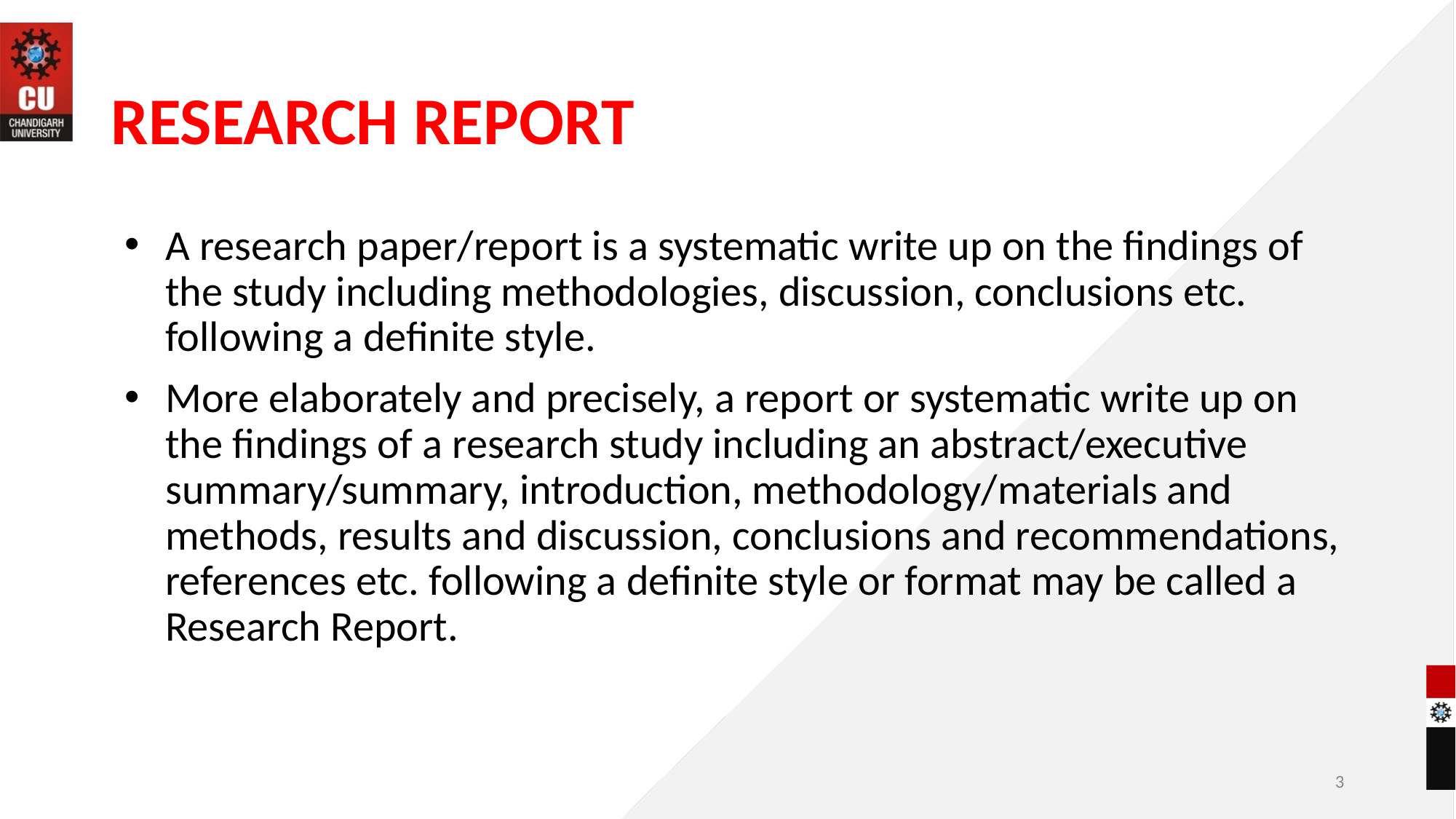

# RESEARCH REPORT
A research paper/report is a systematic write up on the findings of the study including methodologies, discussion, conclusions etc. following a definite style.
More elaborately and precisely, a report or systematic write up on the findings of a research study including an abstract/executive summary/summary, introduction, methodology/materials and methods, results and discussion, conclusions and recommendations, references etc. following a definite style or format may be called a Research Report.
3